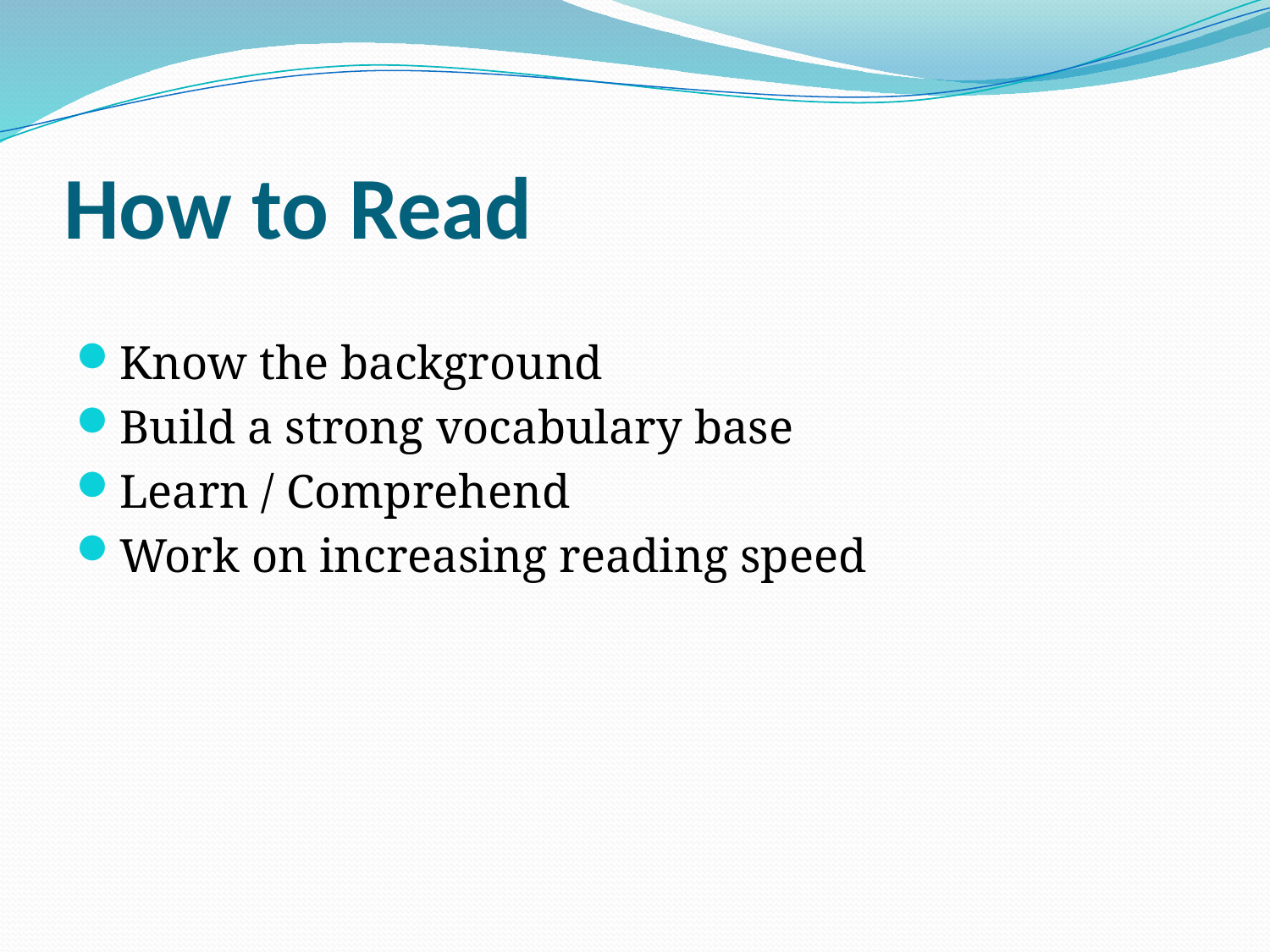

# How to Read
Know the background
Build a strong vocabulary base
Learn / Comprehend
Work on increasing reading speed